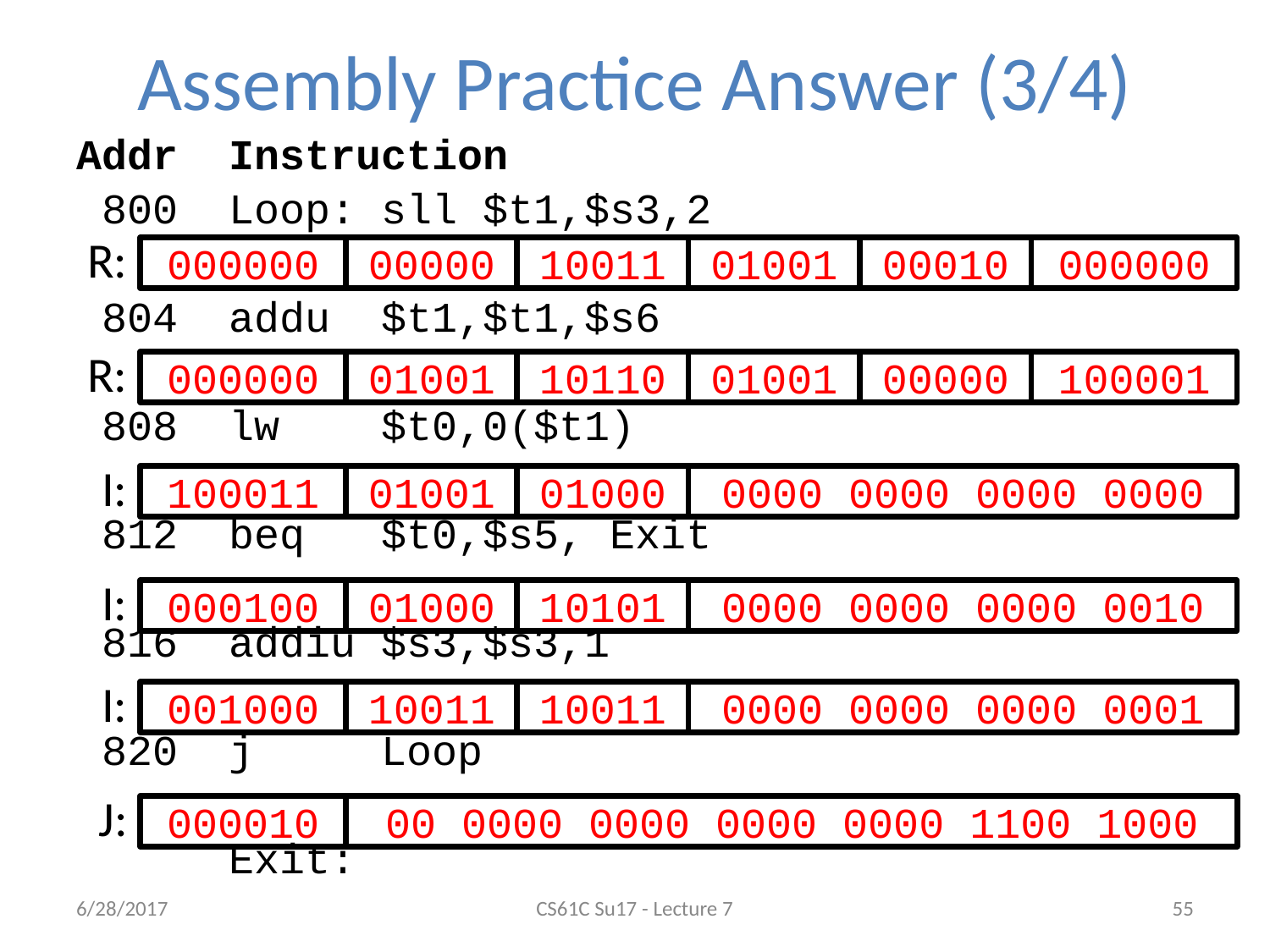

# Assembly Practice Answer (3/4)
Addr  Instruction
 800  Loop: sll $t1,$s3,2

 804  addu  $t1,$t1,$s6

 808  lw    $t0,0($t1)

 812  beq   $t0,$s5, Exit

 816  addiu $s3,$s3,1

 820  j     Loop

      Exit:

R:
000000
00000
10011
01001
00010
000000
R:
000000
01001
10110
01001
00000
100001
I:
100011
01001
01000
0000 0000 0000 0000
I:
000100
01000
10101
0000 0000 0000 0010
I:
001000
10011
10011
0000 0000 0000 0001
J:
000010
00 0000 0000 0000 0000 1100 1000
6/28/2017
CS61C Su17 - Lecture 7
55